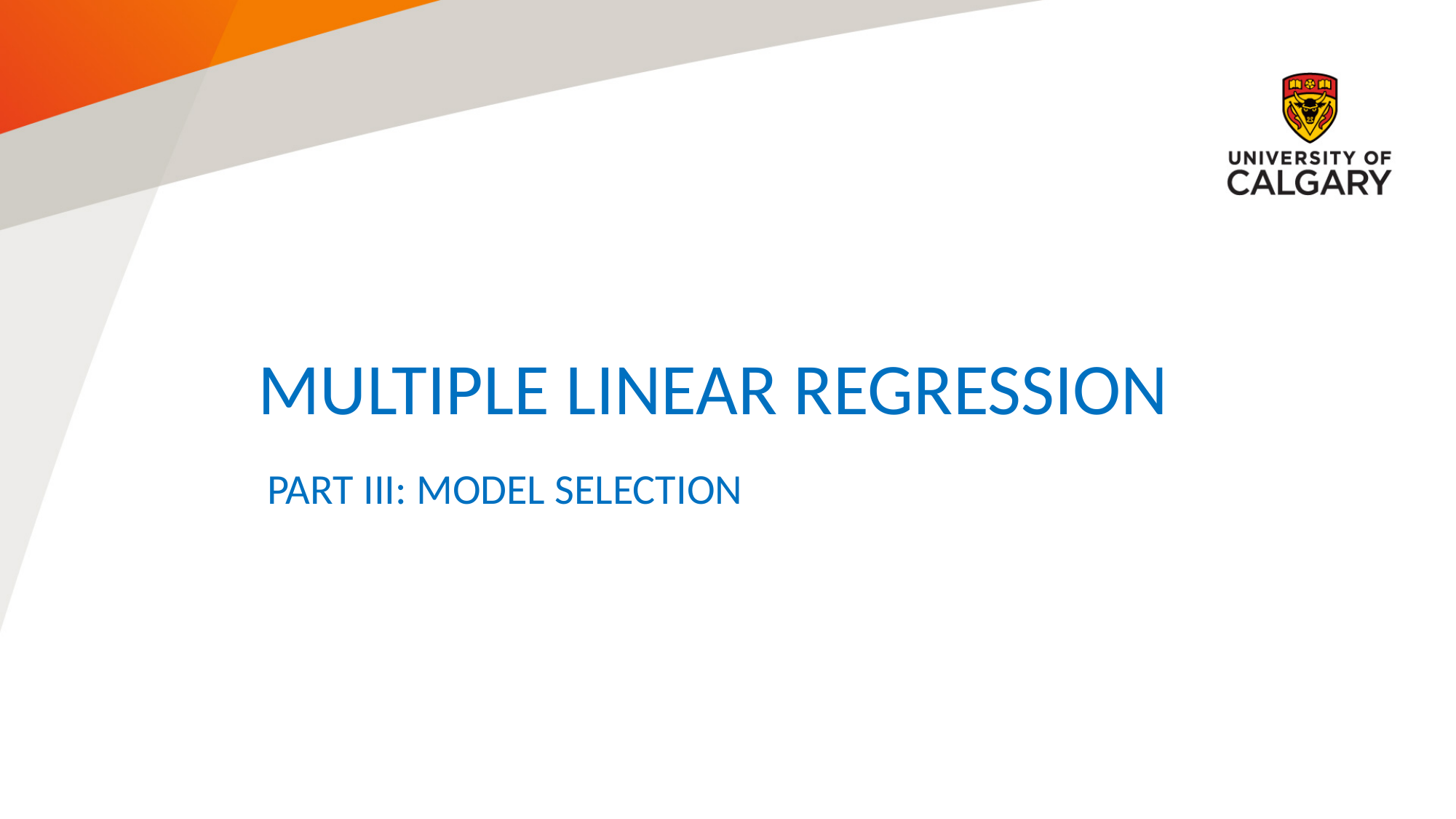

MULTIPLE LINEAR REGRESSION

 PART III: MODEL SELECTION